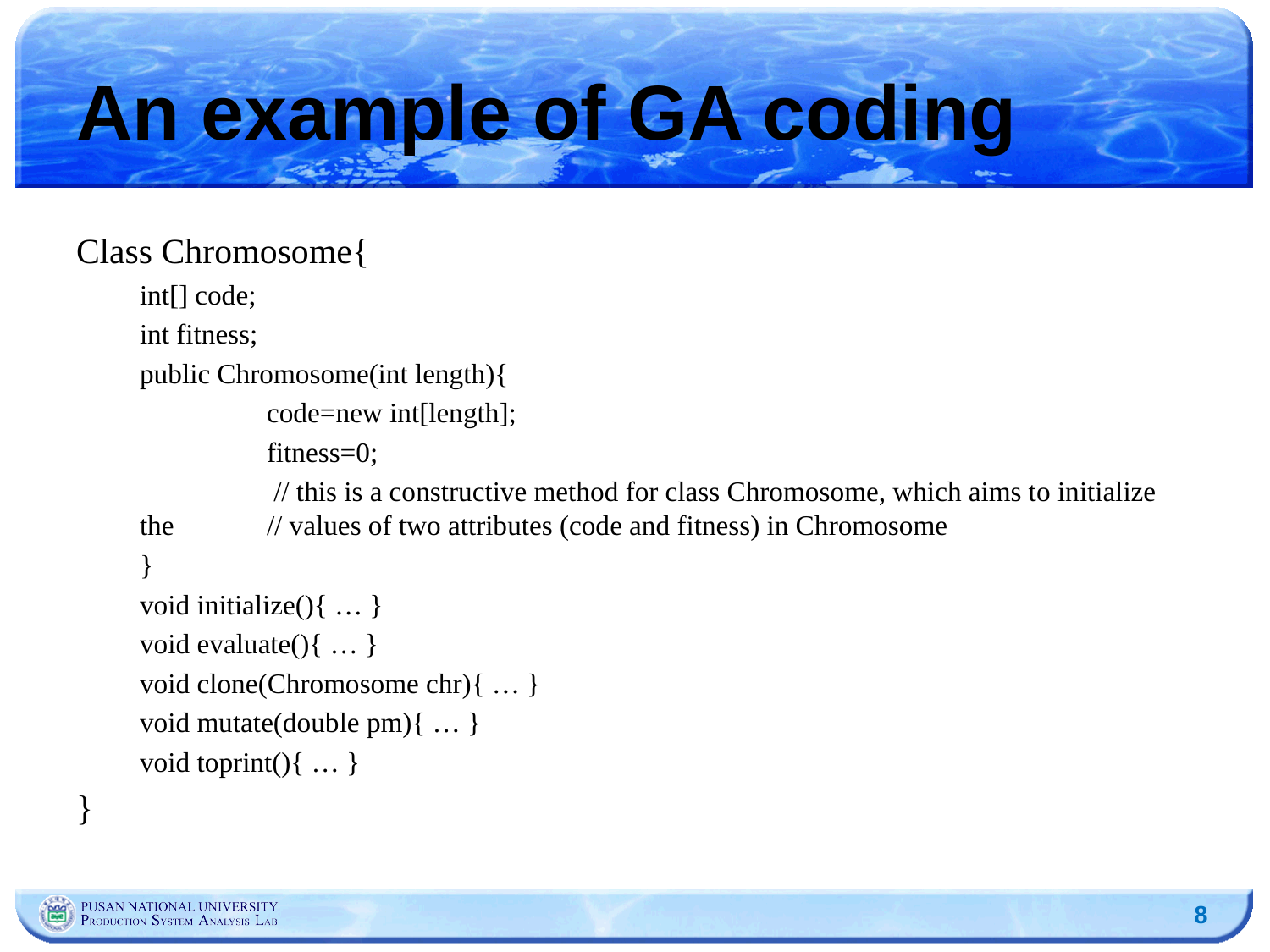

# An example of GA coding
Class Chromosome{
	int[] code;
	int fitness;
	public Chromosome(int length){
		code=new int[length];
		fitness=0;
		 // this is a constructive method for class Chromosome, which aims to initialize the 	// values of two attributes (code and fitness) in Chromosome
	}
	void initialize(){ … }
	void evaluate(){ … }
	void clone(Chromosome chr){ … }
	void mutate(double pm){ … }
	void toprint(){ … }
}
8